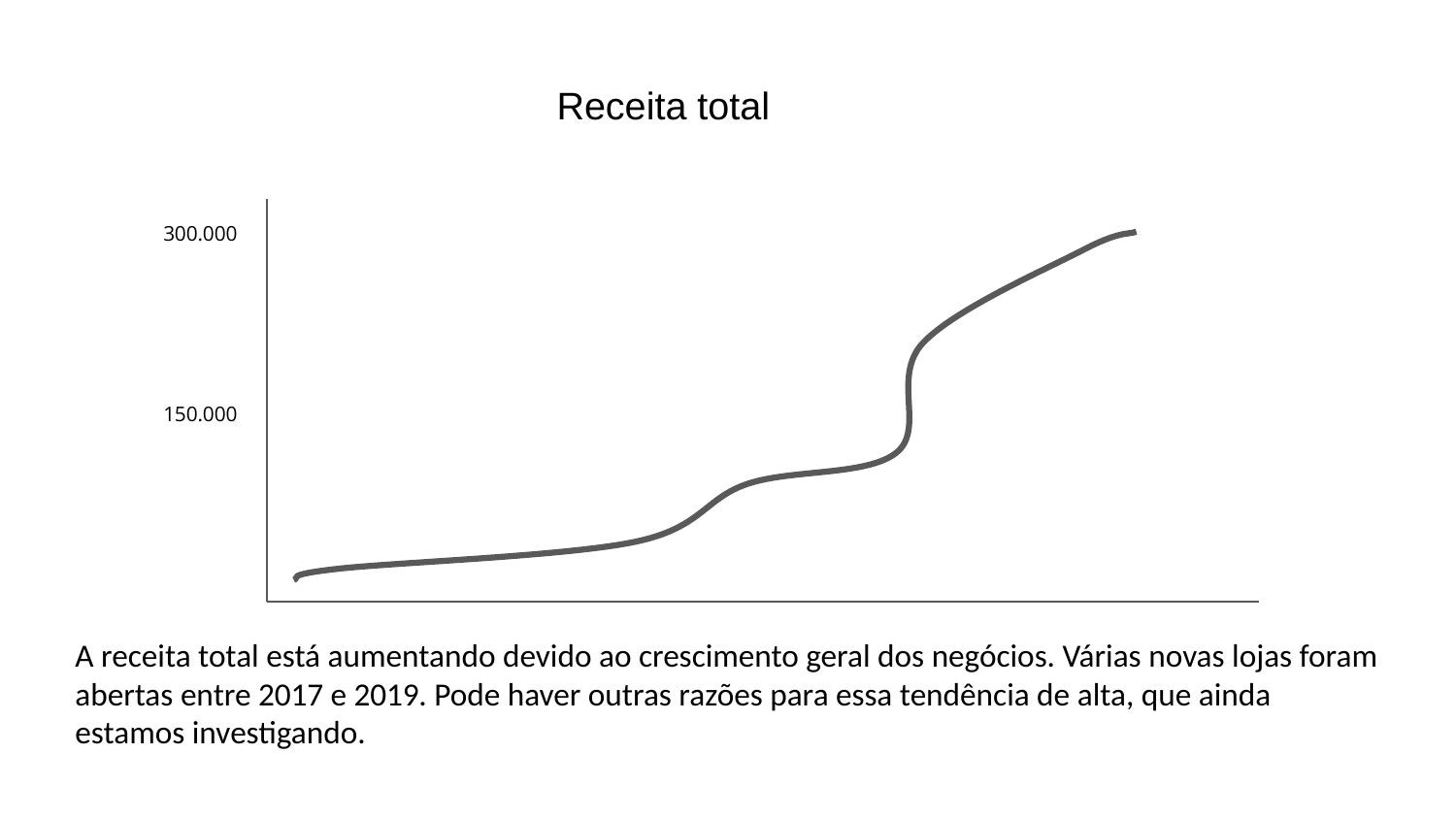

Receita total
300.000

150.000
A receita total está aumentando devido ao crescimento geral dos negócios. Várias novas lojas foram abertas entre 2017 e 2019. Pode haver outras razões para essa tendência de alta, que ainda estamos investigando.